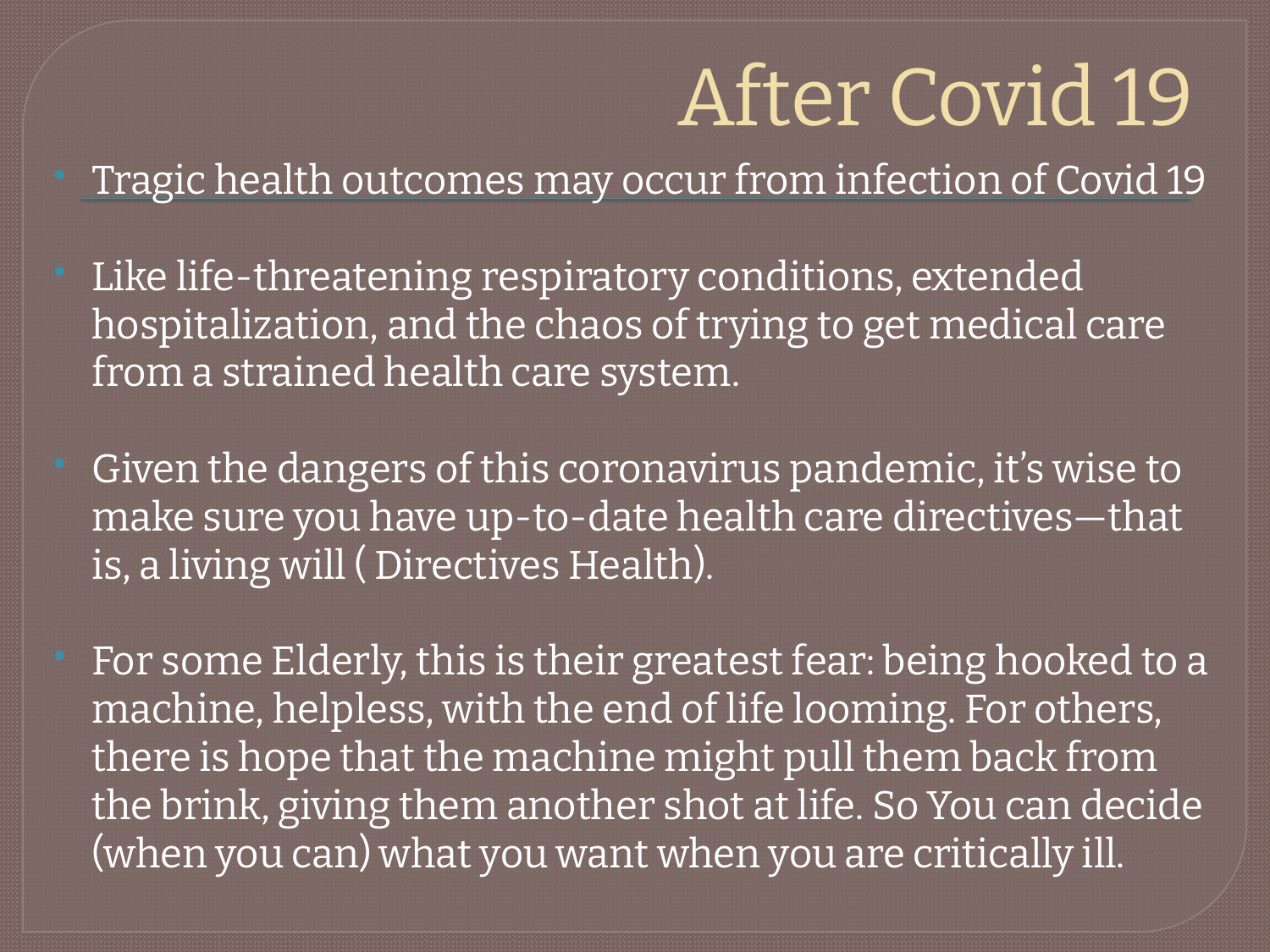

# After Covid 19
Tragic health outcomes may occur from infection of Covid 19

Like life-threatening respiratory conditions, extended hospitalization, and the chaos of trying to get medical care from a strained health care system.

Given the dangers of this coronavirus pandemic, it’s wise to make sure you have up-to-date health care directives—that is, a living will ( Directives Health).

For some Elderly, this is their greatest fear: being hooked to a machine, helpless, with the end of life looming. For others, there is hope that the machine might pull them back from the brink, giving them another shot at life. So You can decide (when you can) what you want when you are critically ill.